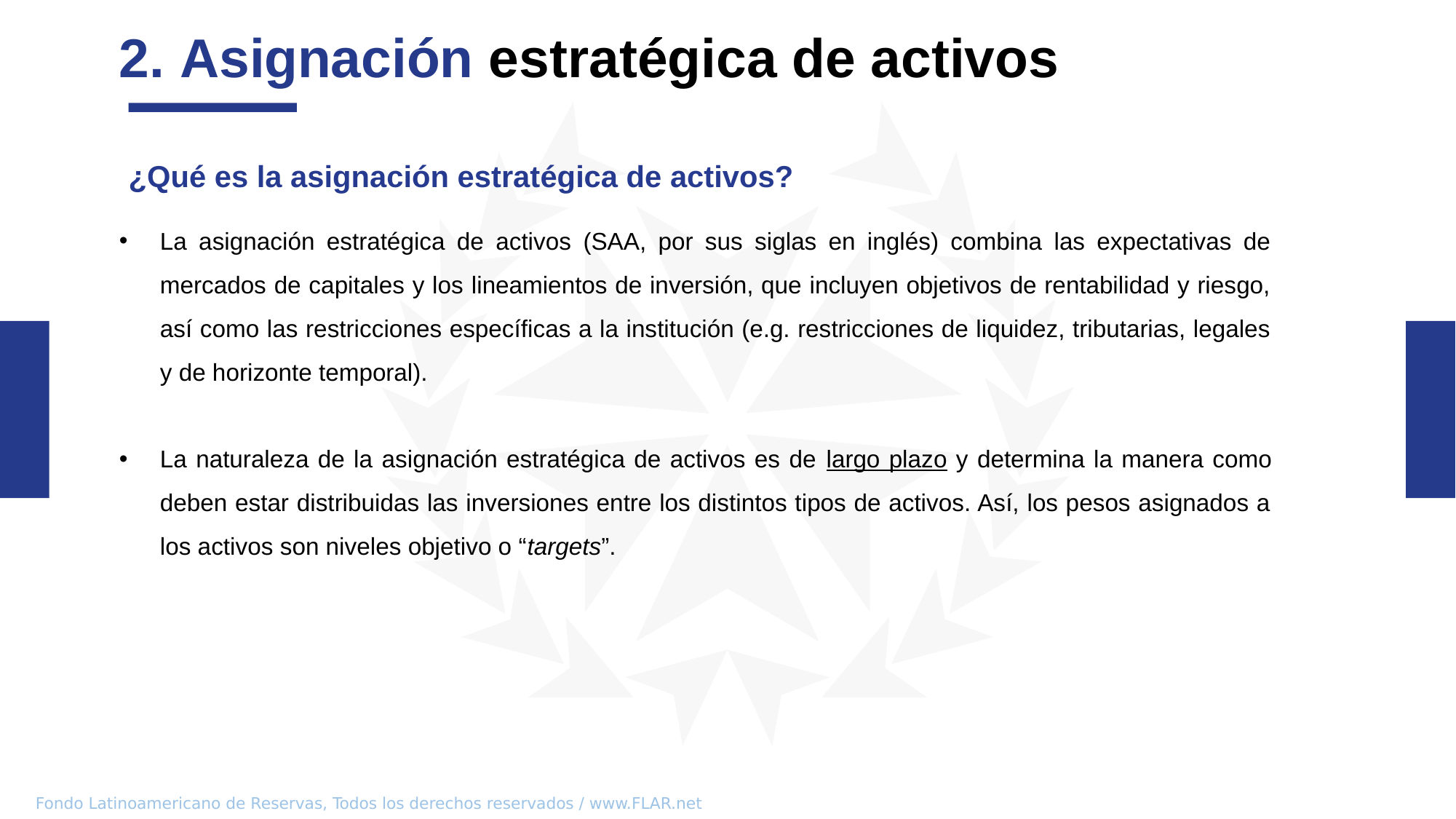

2. Asignación estratégica de activos

¿Qué es la asignación estratégica de activos?
La asignación estratégica de activos (SAA, por sus siglas en inglés) combina las expectativas de mercados de capitales y los lineamientos de inversión, que incluyen objetivos de rentabilidad y riesgo, así como las restricciones específicas a la institución (e.g. restricciones de liquidez, tributarias, legales y de horizonte temporal).

La naturaleza de la asignación estratégica de activos es de largo plazo y determina la manera como deben estar distribuidas las inversiones entre los distintos tipos de activos. Así, los pesos asignados a los activos son niveles objetivo o “targets”.

03